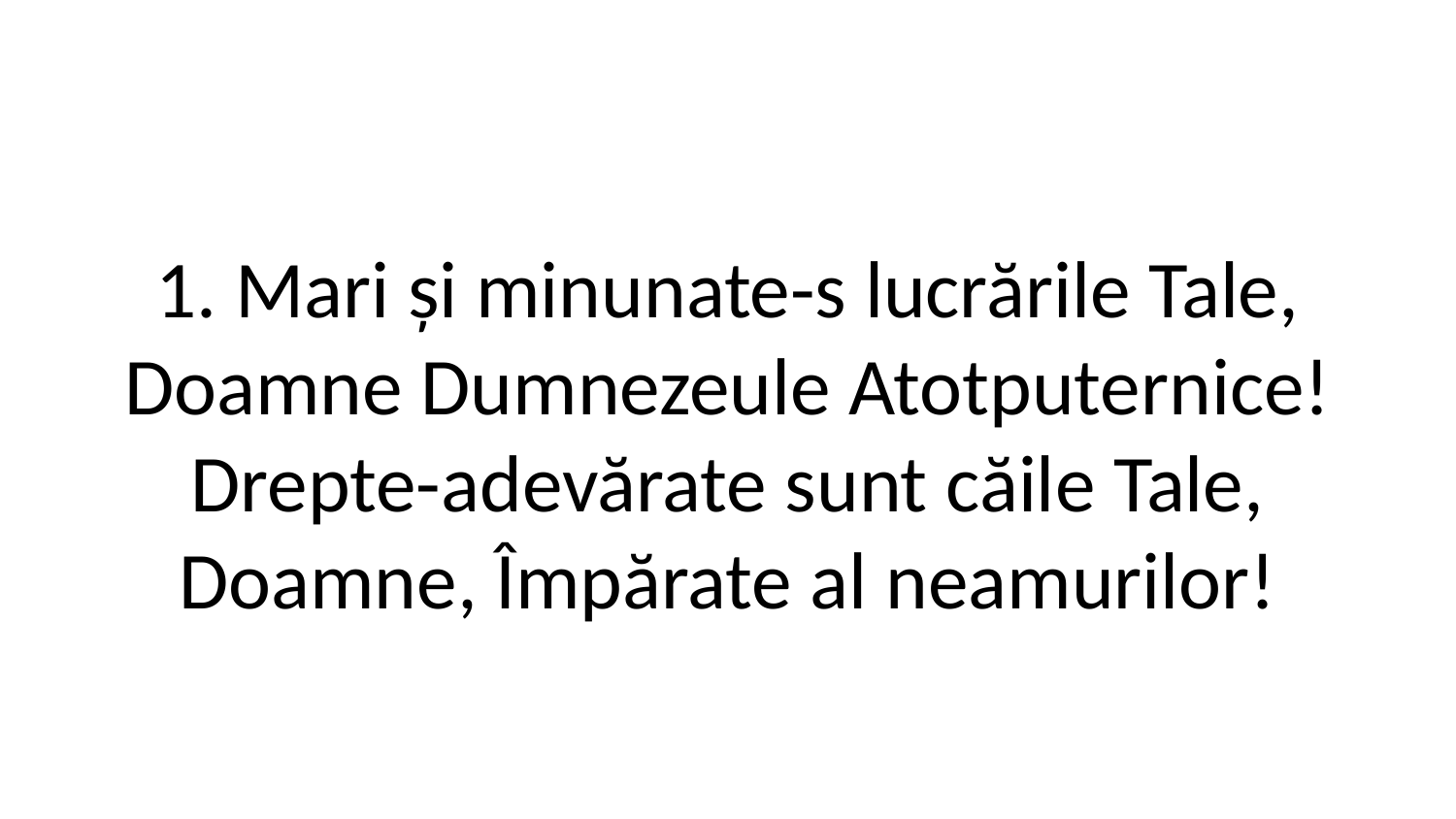

1. Mari și minunate-s lucrările Tale,
Doamne Dumnezeule Atotputernice!
Drepte-adevărate sunt căile Tale,
Doamne, Împărate al neamurilor!